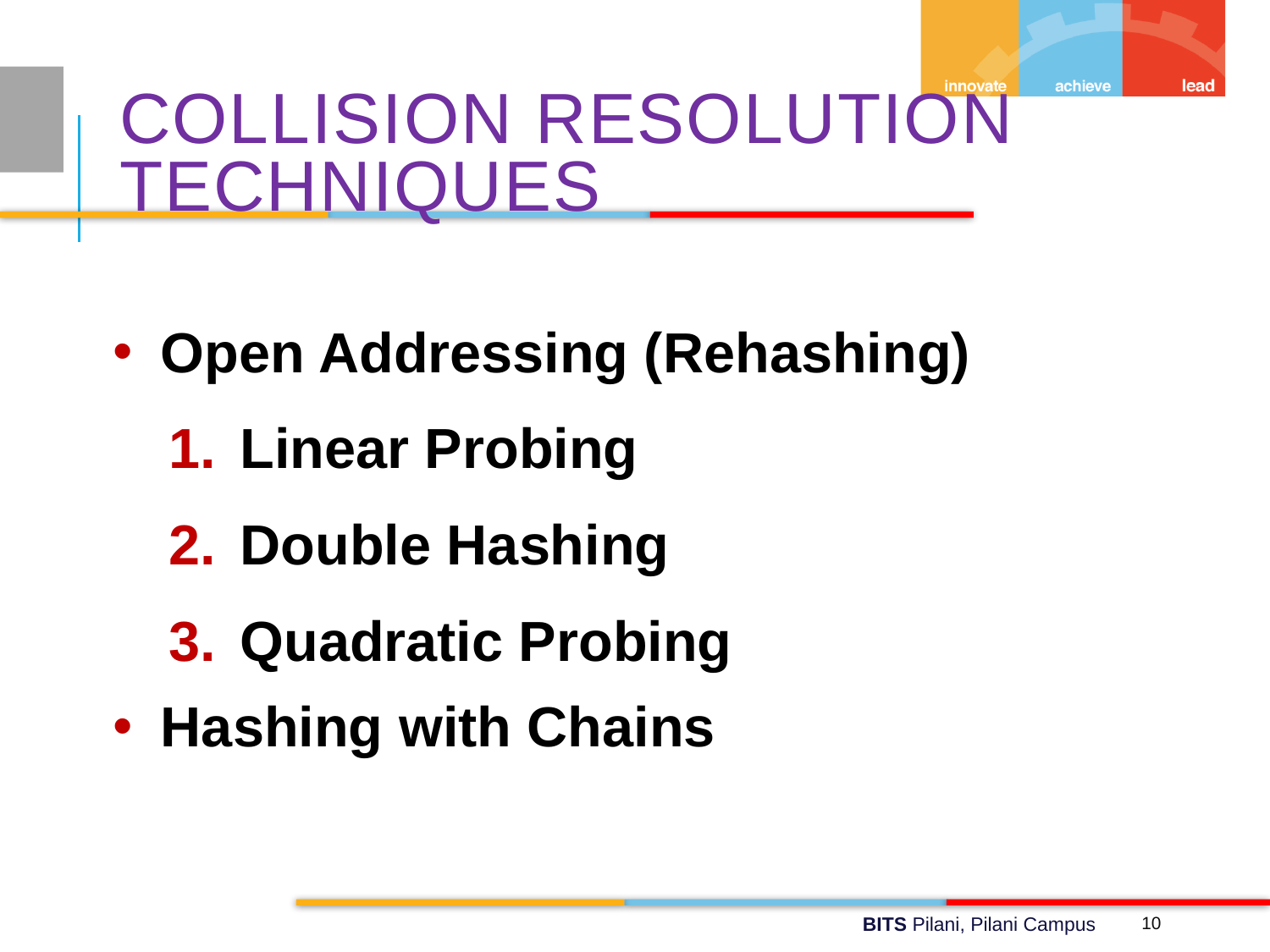

# Collision Resolution Techniques
Open Addressing (Rehashing)
Linear Probing
Double Hashing
Quadratic Probing
Hashing with Chains

10